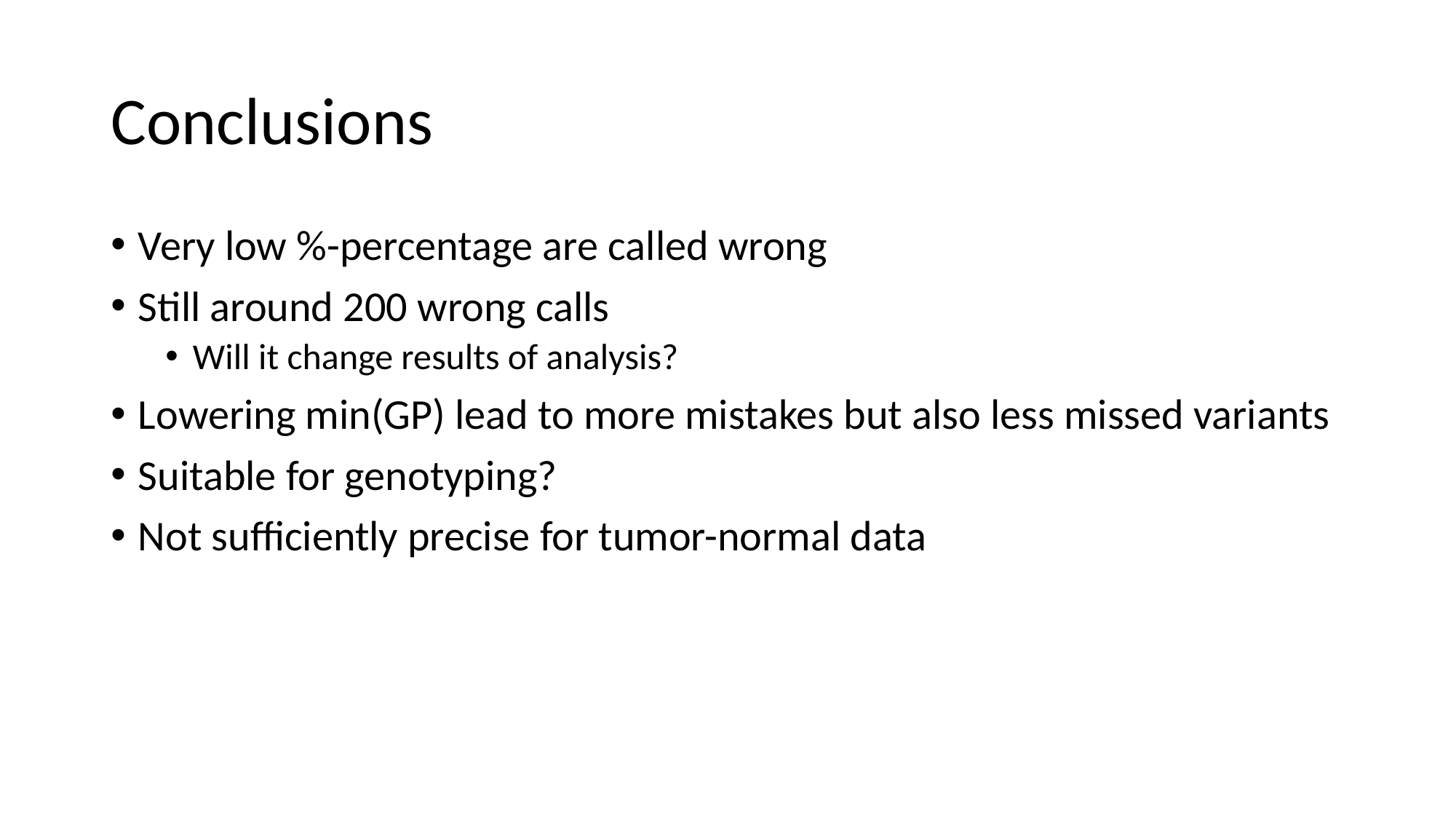

# Conclusions
Very low %-percentage are called wrong
Still around 200 wrong calls
Will it change results of analysis?
Lowering min(GP) lead to more mistakes but also less missed variants
Suitable for genotyping?
Not sufficiently precise for tumor-normal data